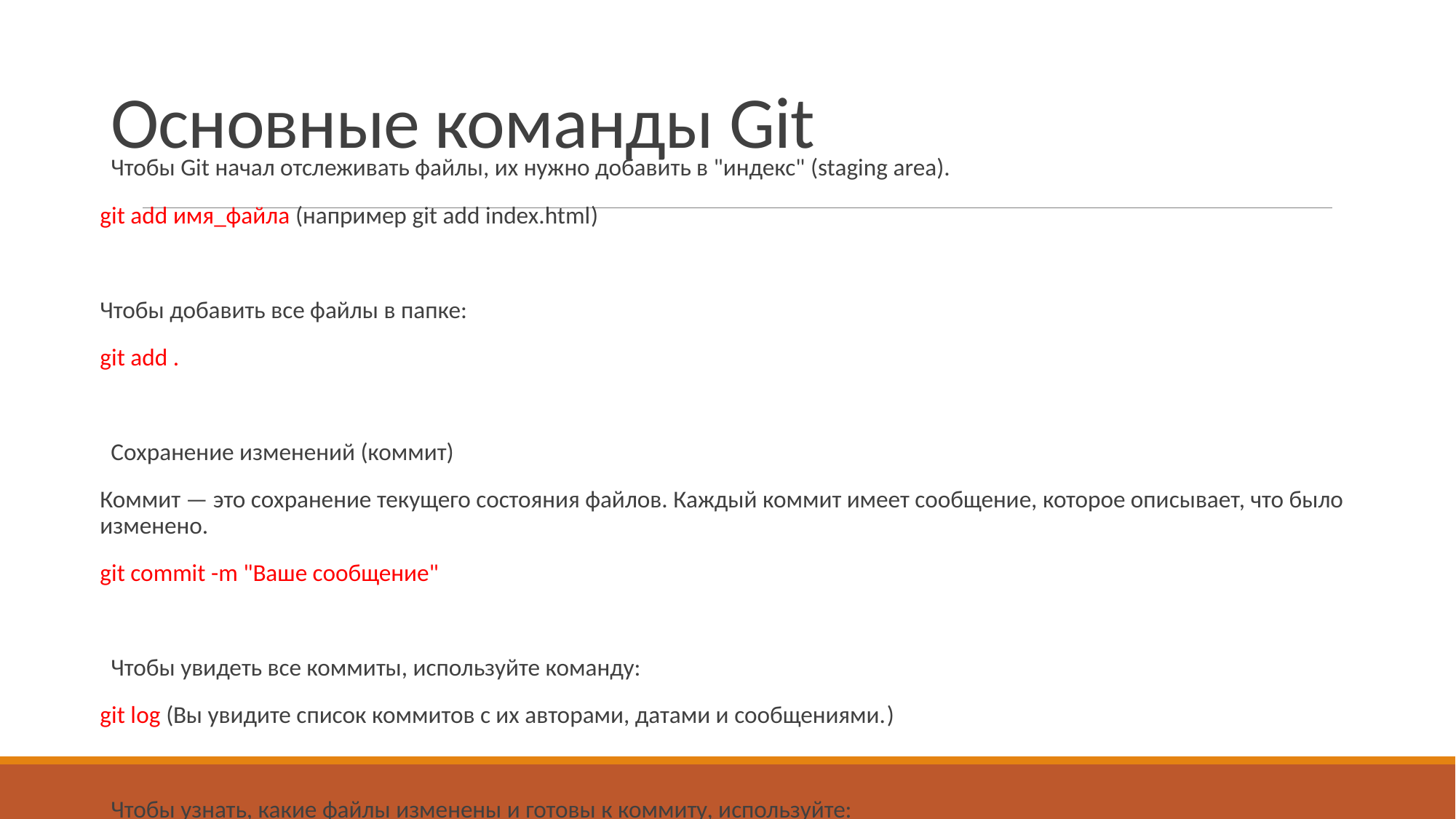

# Основные команды Git
Чтобы Git начал отслеживать файлы, их нужно добавить в "индекс" (staging area).
git add имя_файла (например git add index.html)

Чтобы добавить все файлы в папке:
git add .

Сохранение изменений (коммит)
Коммит — это сохранение текущего состояния файлов. Каждый коммит имеет сообщение, которое описывает, что было изменено.
git commit -m "Ваше сообщение"

Чтобы увидеть все коммиты, используйте команду:
git log (Вы увидите список коммитов с их авторами, датами и сообщениями.)

Чтобы узнать, какие файлы изменены и готовы к коммиту, используйте:
git status